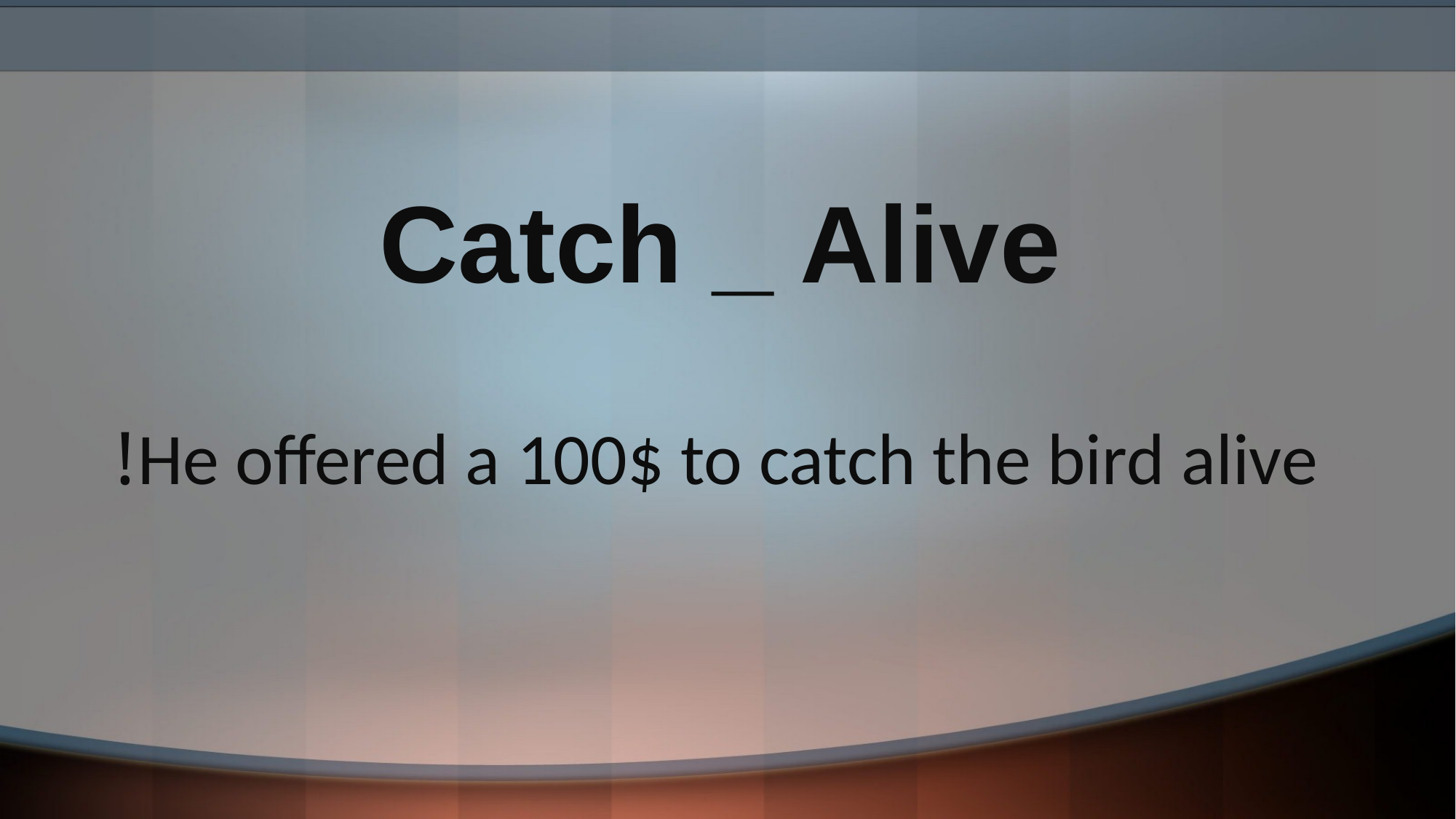

# Catch _ Alive
He offered a 100$ to catch the bird alive!